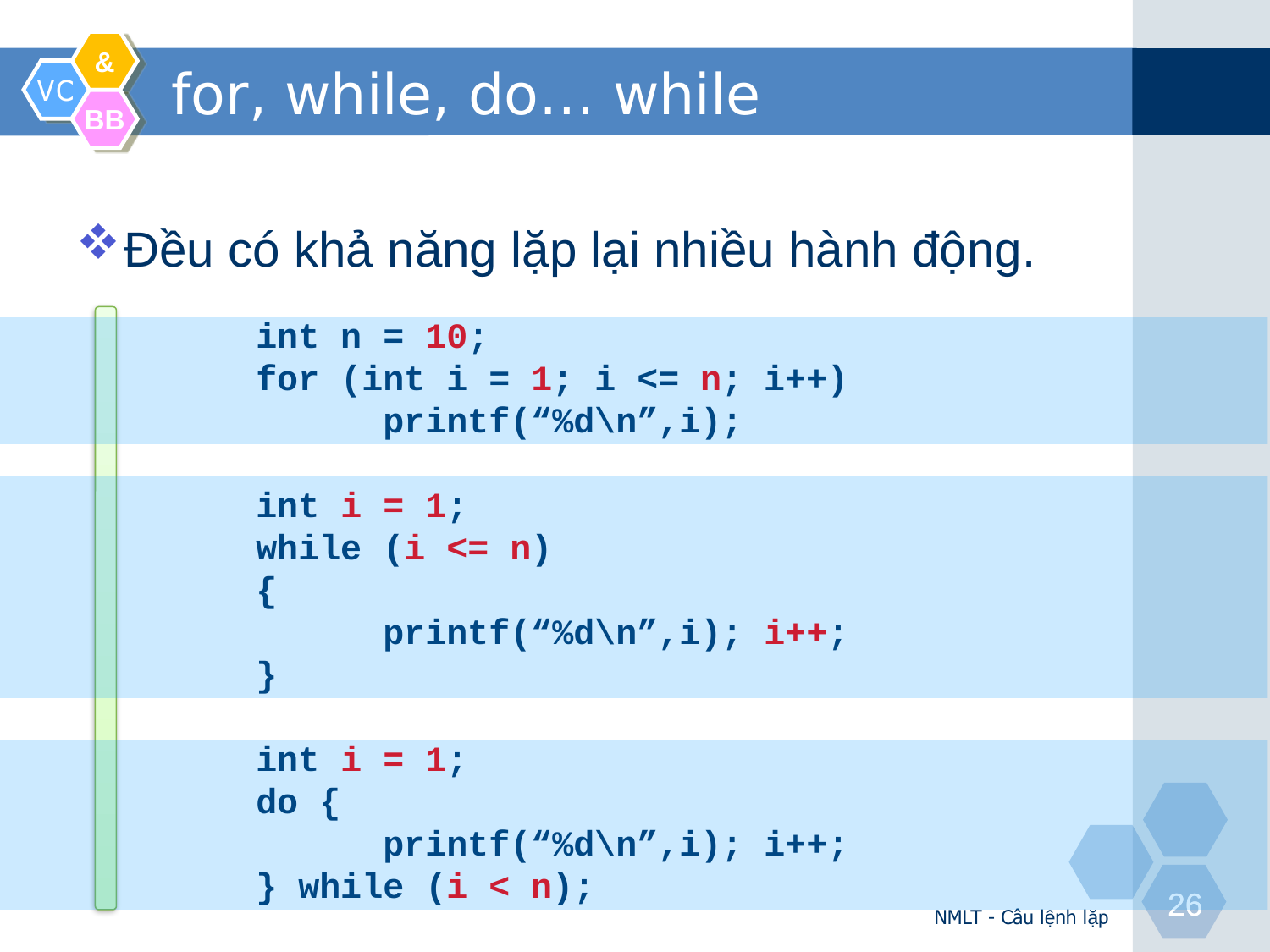

# for, while, do… while
Đều có khả năng lặp lại nhiều hành động.

	int n = 10;
	for (int i = 1; i <= n; i++)
		printf(“%d\n”,i);

	int i = 1;
	while (i <= n)
	{
		printf(“%d\n”,i); i++;
	}

	int i = 1;
	do {
		printf(“%d\n”,i); i++;
	} while (i < n);

NMLT - Câu lệnh lặp